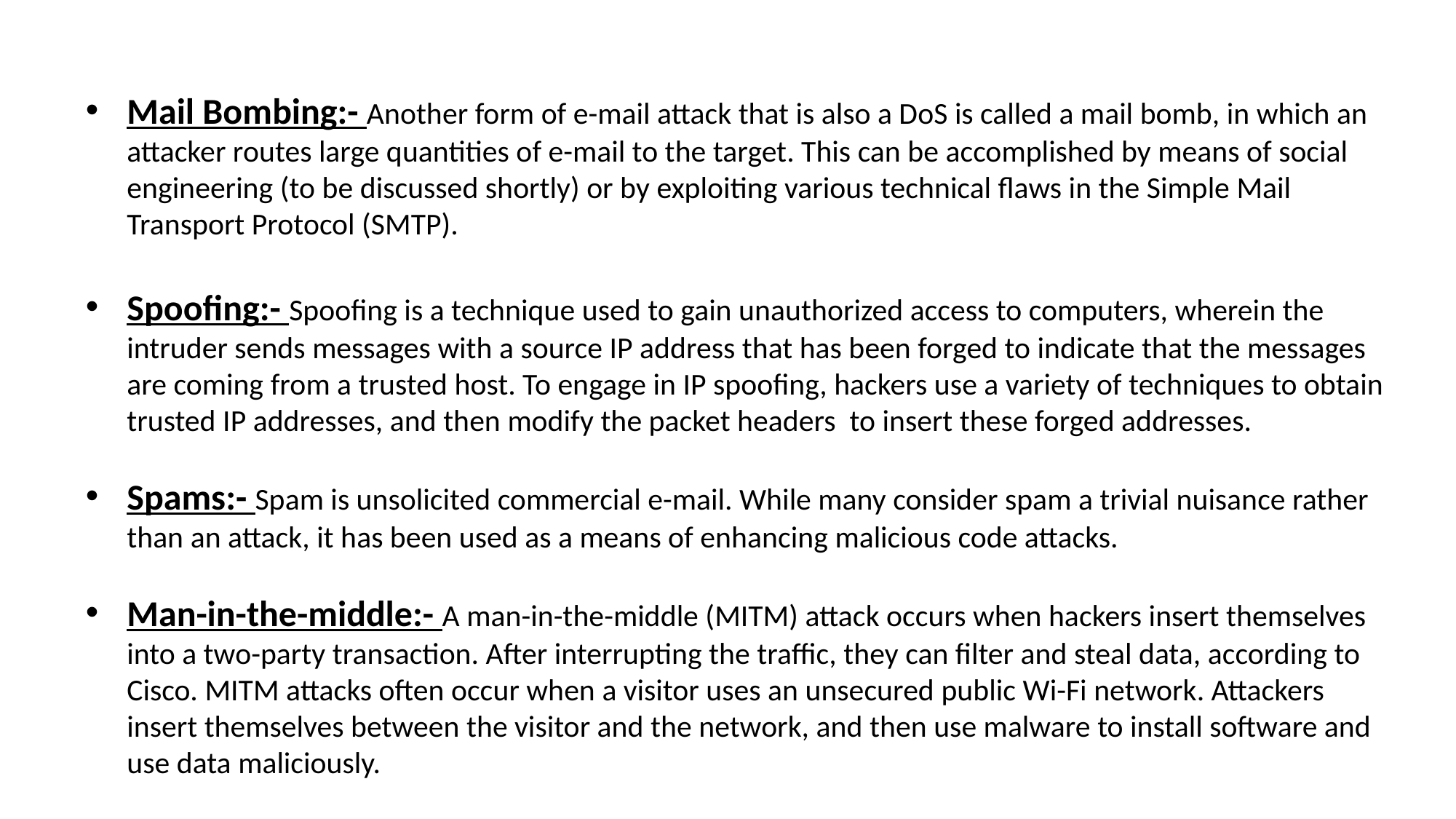

Mail Bombing:- Another form of e-mail attack that is also a DoS is called a mail bomb, in which an attacker routes large quantities of e-mail to the target. This can be accomplished by means of social engineering (to be discussed shortly) or by exploiting various technical flaws in the Simple Mail Transport Protocol (SMTP).

Spoofing:- Spoofing is a technique used to gain unauthorized access to computers, wherein the intruder sends messages with a source IP address that has been forged to indicate that the messages are coming from a trusted host. To engage in IP spoofing, hackers use a variety of techniques to obtain trusted IP addresses, and then modify the packet headers  to insert these forged addresses.

Spams:- Spam is unsolicited commercial e-mail. While many consider spam a trivial nuisance rather than an attack, it has been used as a means of enhancing malicious code attacks.

Man-in-the-middle:- A man-in-the-middle (MITM) attack occurs when hackers insert themselves into a two-party transaction. After interrupting the traffic, they can filter and steal data, according to Cisco. MITM attacks often occur when a visitor uses an unsecured public Wi-Fi network. Attackers insert themselves between the visitor and the network, and then use malware to install software and use data maliciously.